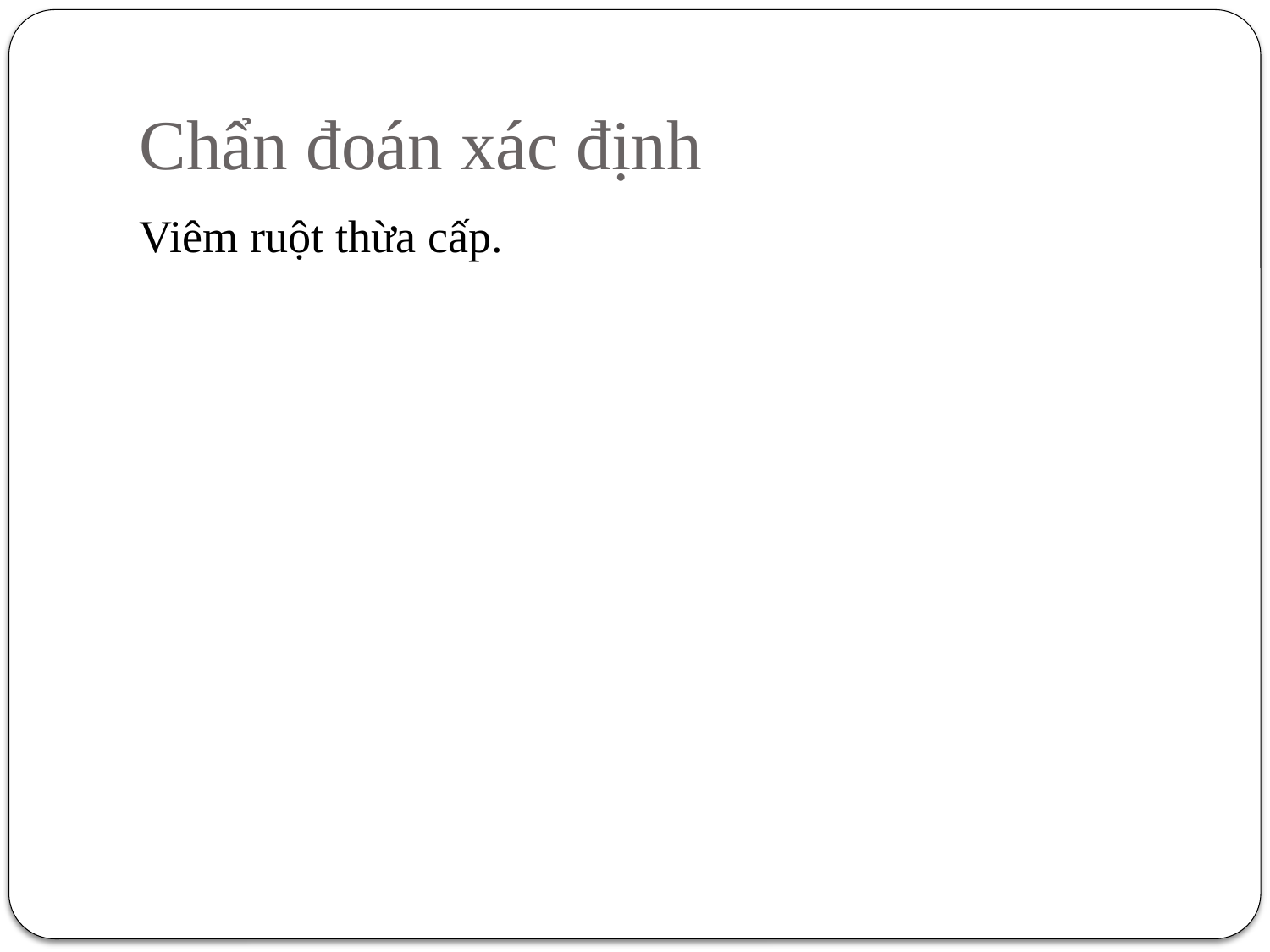

# Chẩn đoán xác định
Viêm ruột thừa cấp.